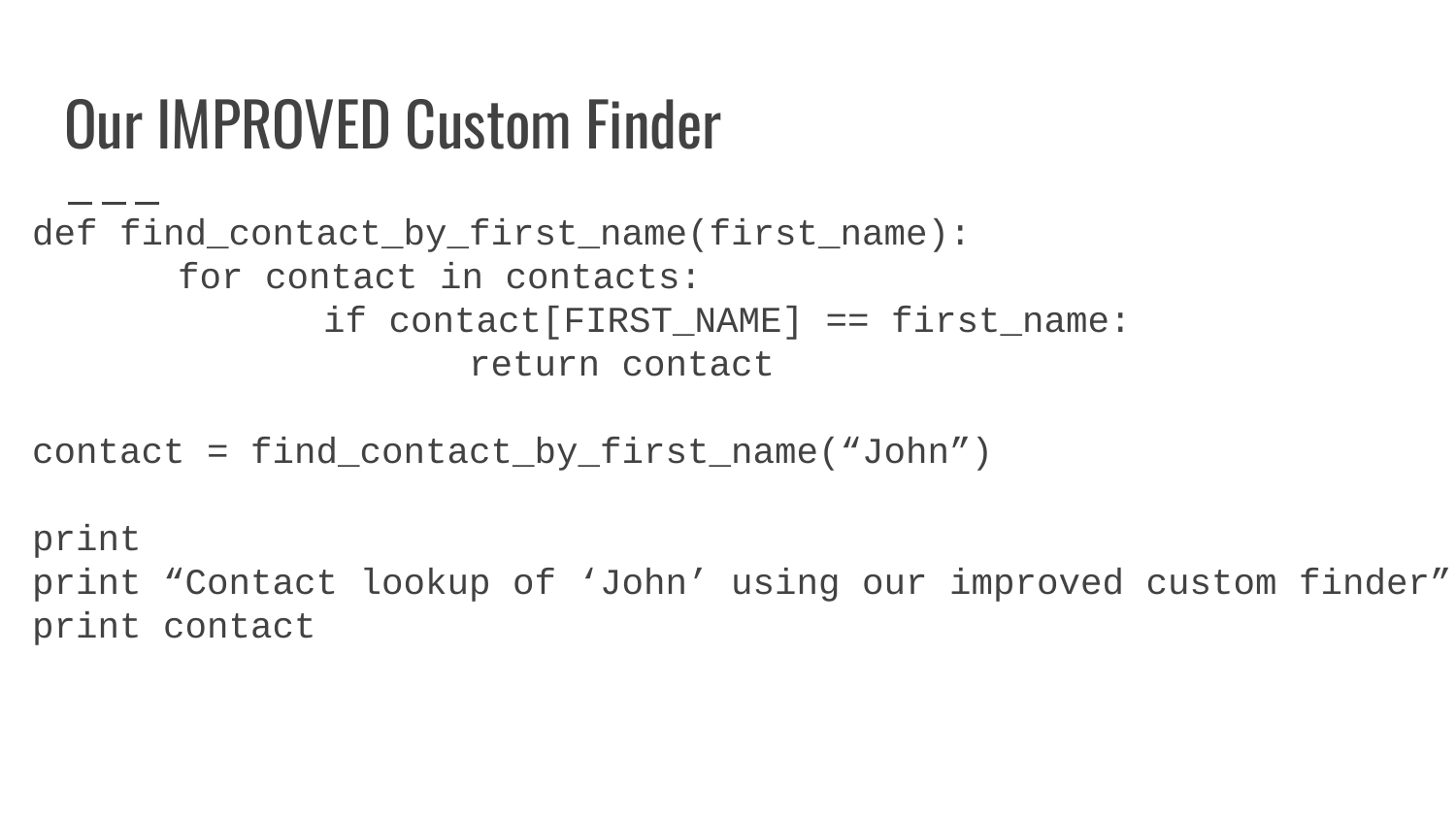

# Our IMPROVED Custom Finder
def find_contact_by_first_name(first_name):
	for contact in contacts:
		if contact[FIRST_NAME] == first_name:
			return contact

contact = find_contact_by_first_name(“John”)

print
print “Contact lookup of ‘John’ using our improved custom finder”
print contact